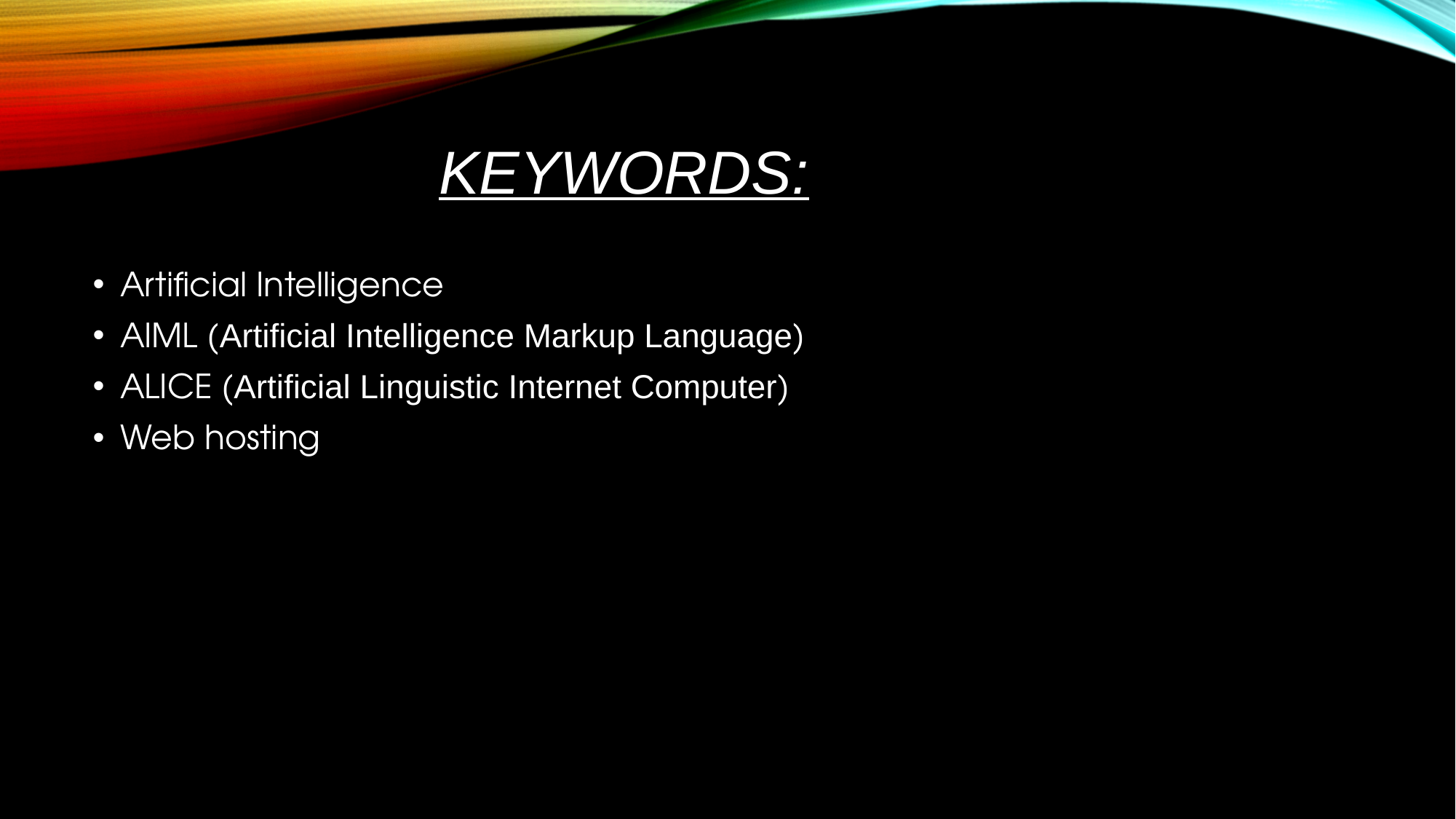

# Keywords:
Artificial Intelligence
AIML (Artificial Intelligence Markup Language)
ALICE (Artificial Linguistic Internet Computer)
Web hosting